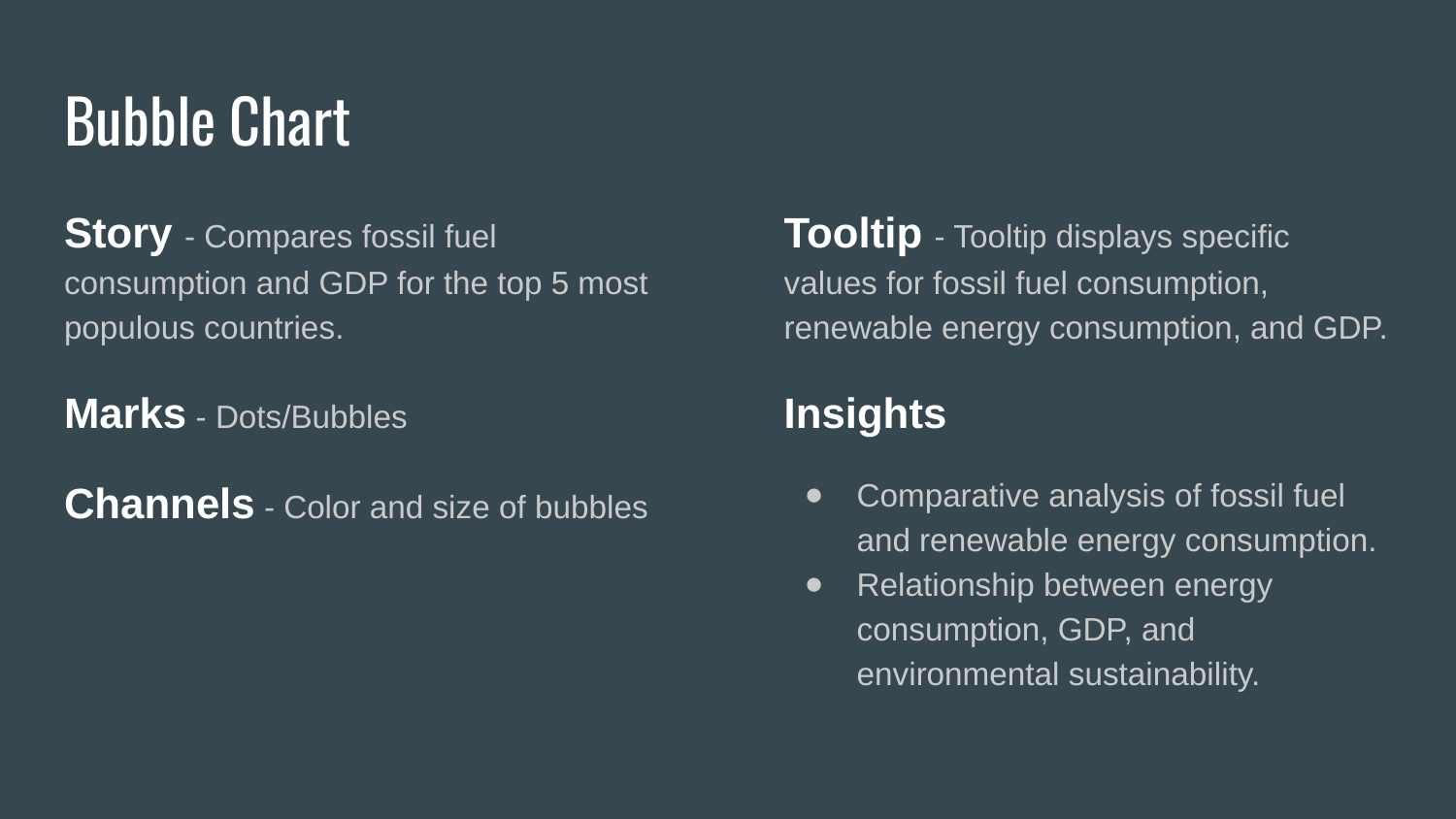

# Bubble Chart
Story - Compares fossil fuel consumption and GDP for the top 5 most populous countries.
Marks - Dots/Bubbles
Channels - Color and size of bubbles
Tooltip - Tooltip displays specific values for fossil fuel consumption, renewable energy consumption, and GDP.
Insights
Comparative analysis of fossil fuel and renewable energy consumption.
Relationship between energy consumption, GDP, and environmental sustainability.